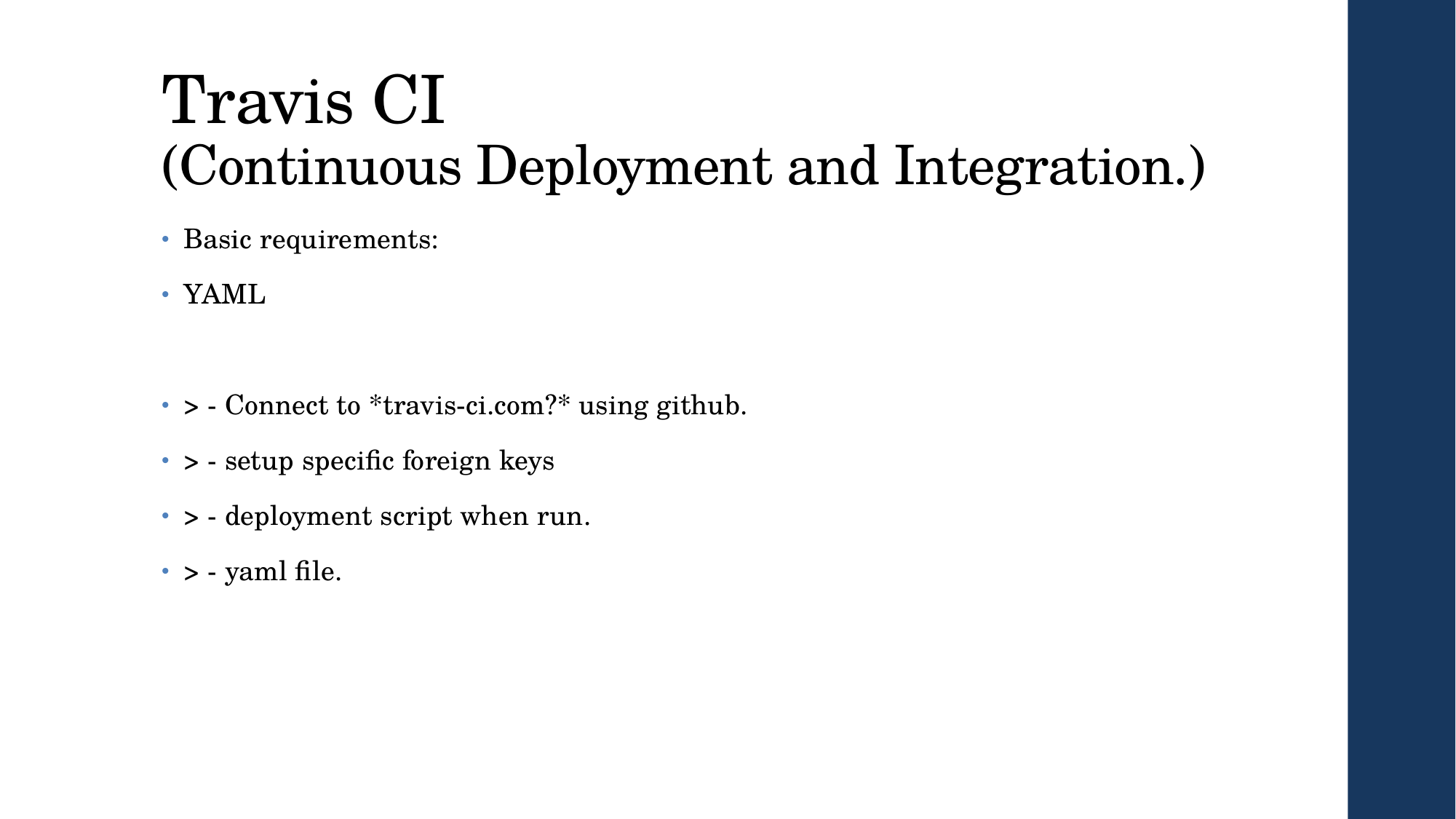

# Travis CI (Continuous Deployment and Integration.)
Basic requirements:
YAML

> - Connect to *travis-ci.com?* using github.
> - setup specific foreign keys
> - deployment script when run.
> - yaml file.